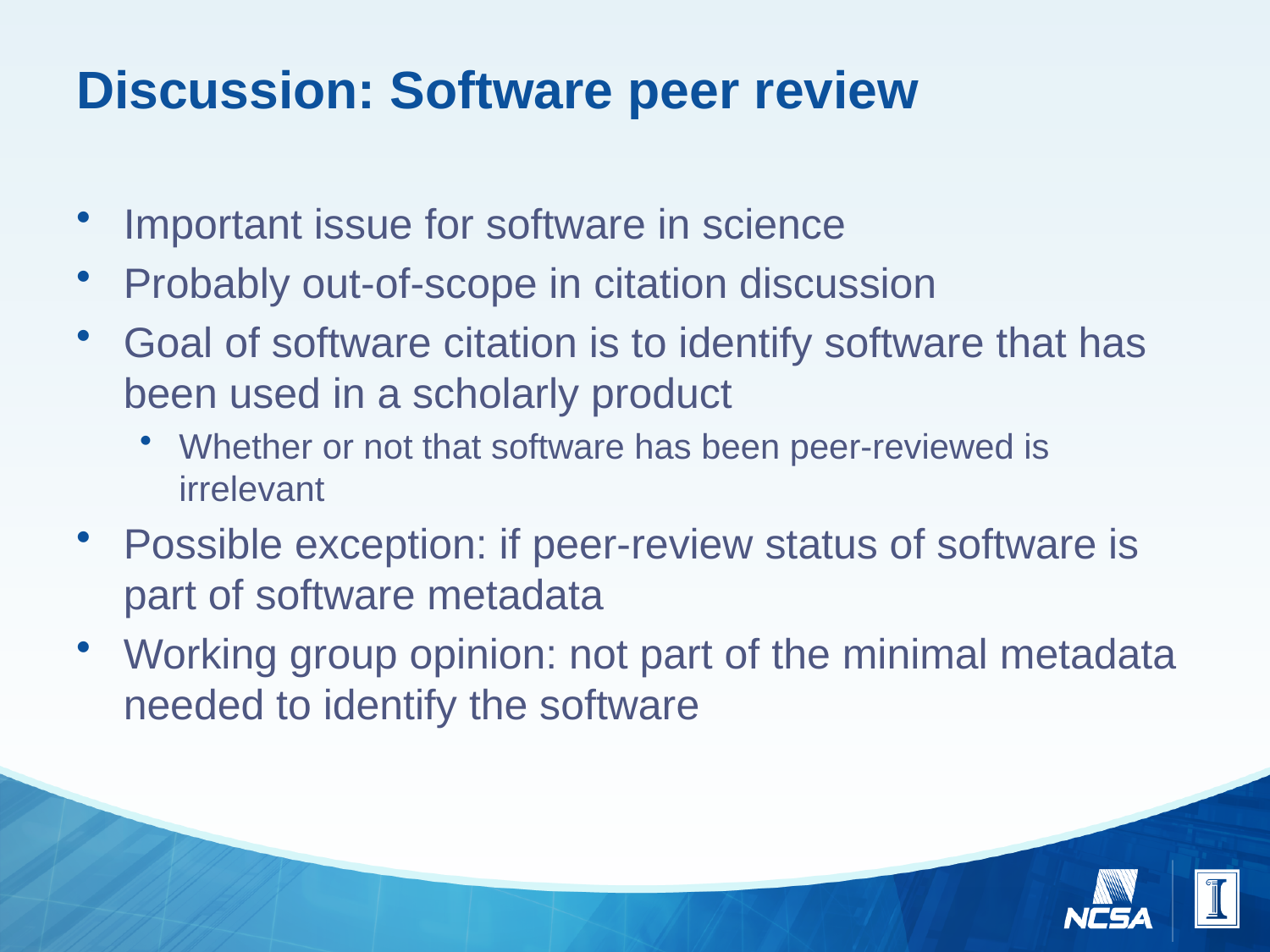

# Discussion: Software peer review
Important issue for software in science
Probably out-of-scope in citation discussion
Goal of software citation is to identify software that has been used in a scholarly product
Whether or not that software has been peer-reviewed is irrelevant
Possible exception: if peer-review status of software is part of software metadata
Working group opinion: not part of the minimal metadata needed to identify the software